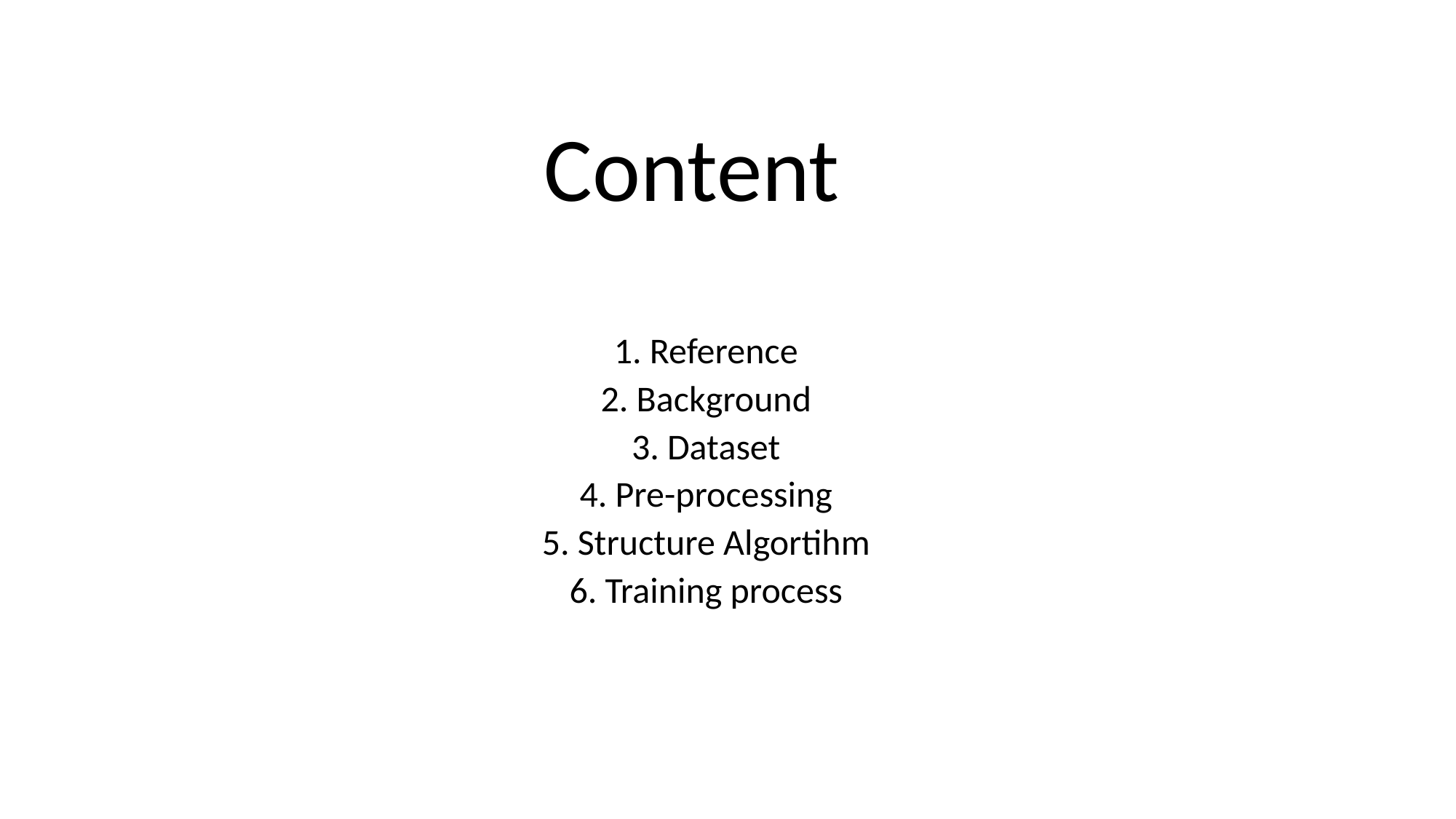

Content
1. Reference
2. Background
3. Dataset
4. Pre-processing
5. Structure Algortihm
6. Training process